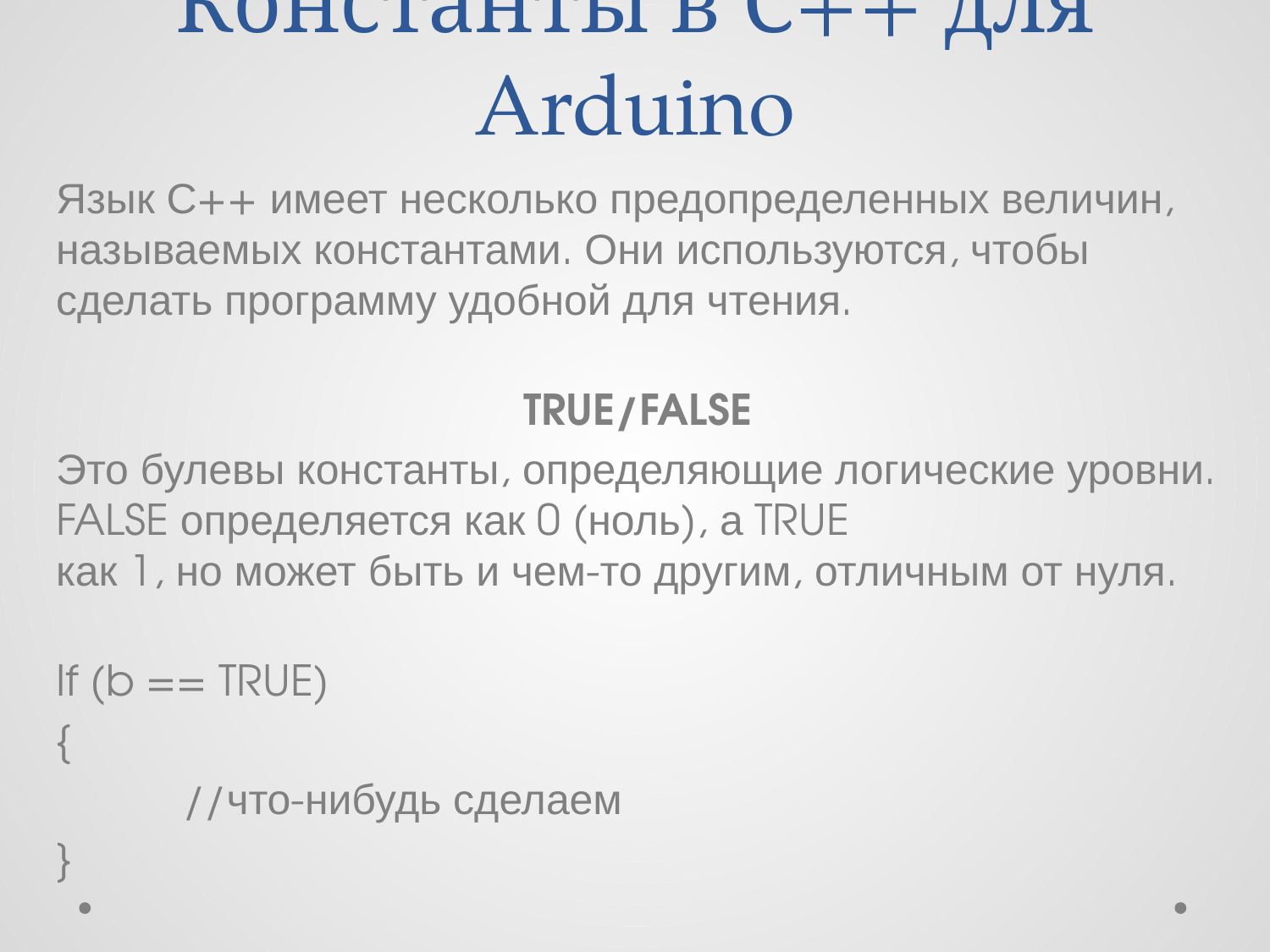

# Константы в С++ для Arduino
Язык С++ имеет несколько предопределенных величин, называемых константами. Они используются, чтобы сделать программу удобной для чтения.
TRUE/FALSE
Это булевы константы, определяющие логические уровни. FALSE определяется как 0 (ноль), а TRUE
как 1, но может быть и чем-то другим, отличным от нуля.
If (b == TRUE)
{
	//что-нибудь сделаем
}